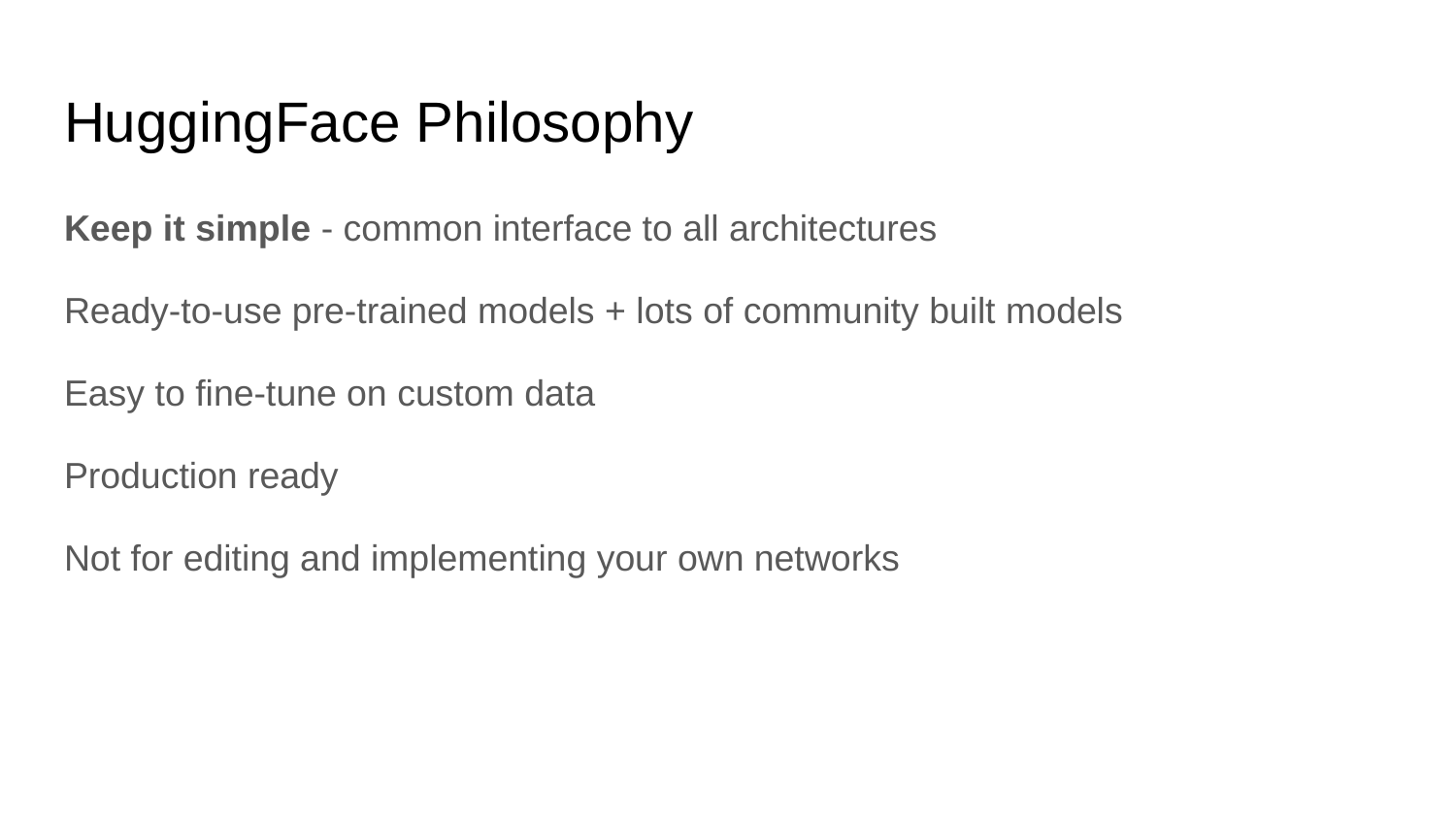

# HuggingFace Philosophy
Keep it simple - common interface to all architectures
Ready-to-use pre-trained models + lots of community built models
Easy to fine-tune on custom data
Production ready
Not for editing and implementing your own networks